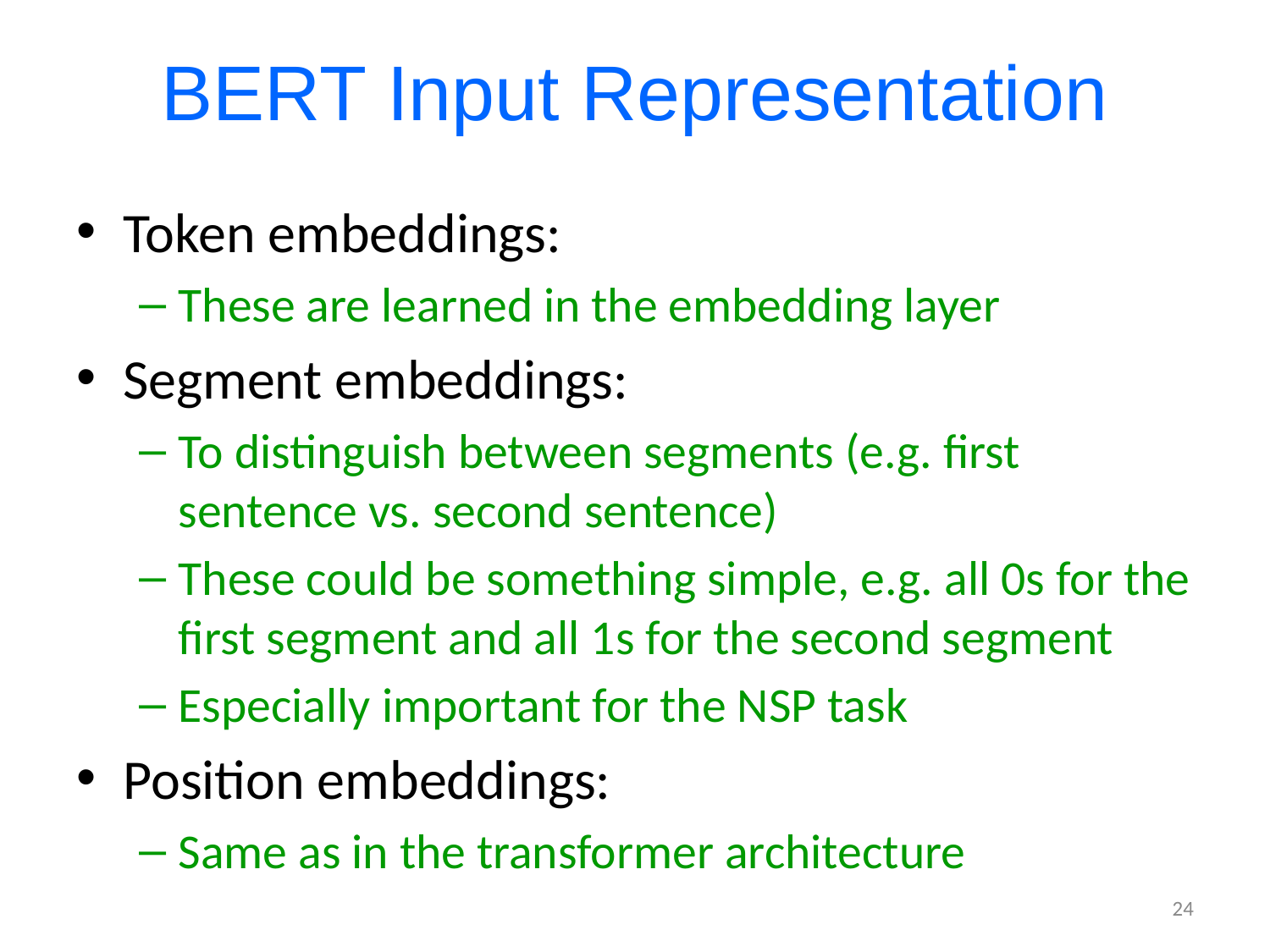

# BERT Input Representation
Token embeddings:
These are learned in the embedding layer
Segment embeddings:
To distinguish between segments (e.g. first sentence vs. second sentence)
These could be something simple, e.g. all 0s for the first segment and all 1s for the second segment
Especially important for the NSP task
Position embeddings:
Same as in the transformer architecture

24